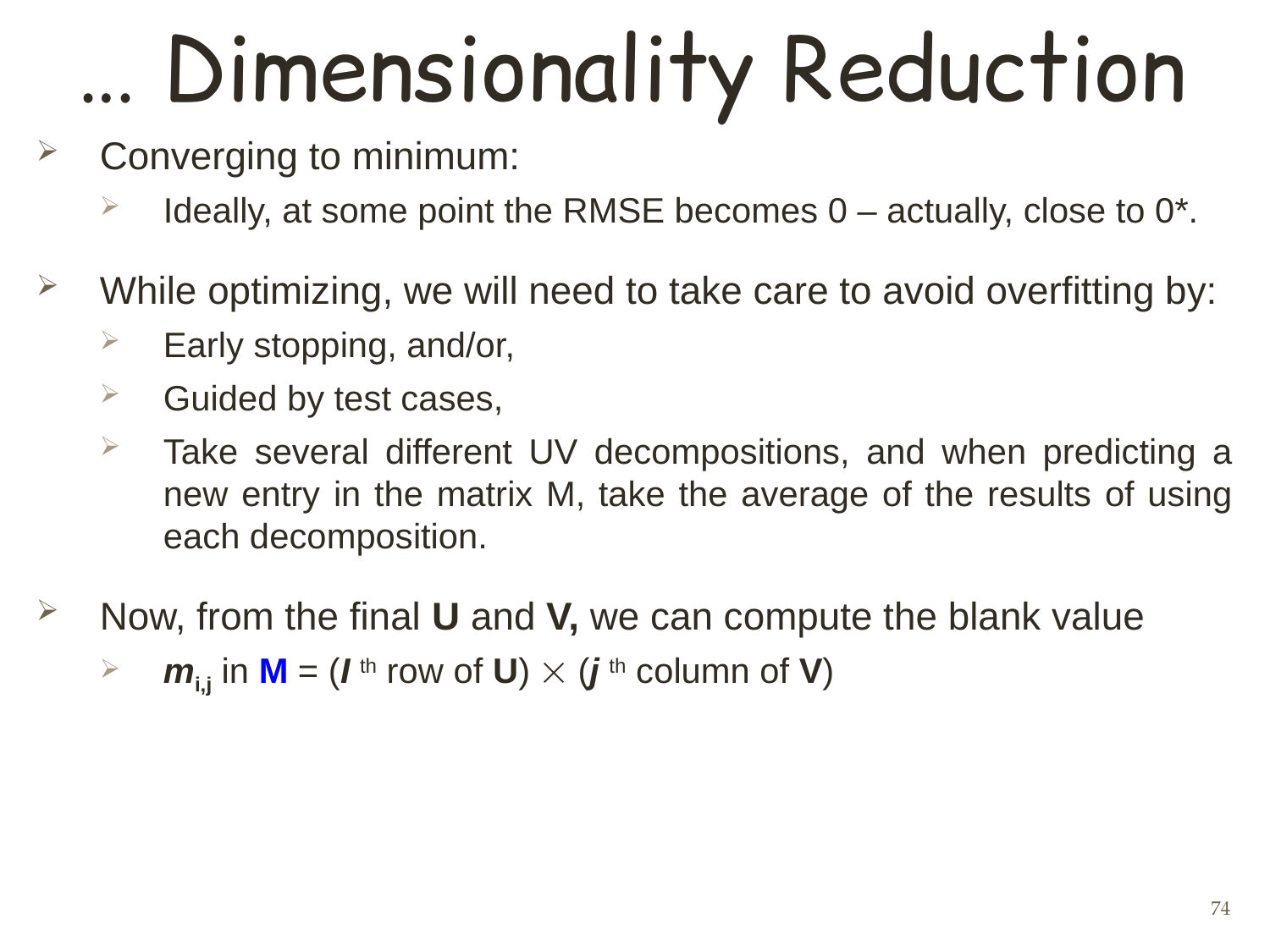

# … Dimensionality Reduction
Converging to minimum:
Ideally, at some point the RMSE becomes 0 – actually, close to 0*.
While optimizing, we will need to take care to avoid overfitting by:
Early stopping, and/or,
Guided by test cases,
Take several different UV decompositions, and when predicting a new entry in the matrix M, take the average of the results of using each decomposition.
Now, from the final U and V, we can compute the blank value
mi,j in M = (I th row of U) × (j th column of V)

74